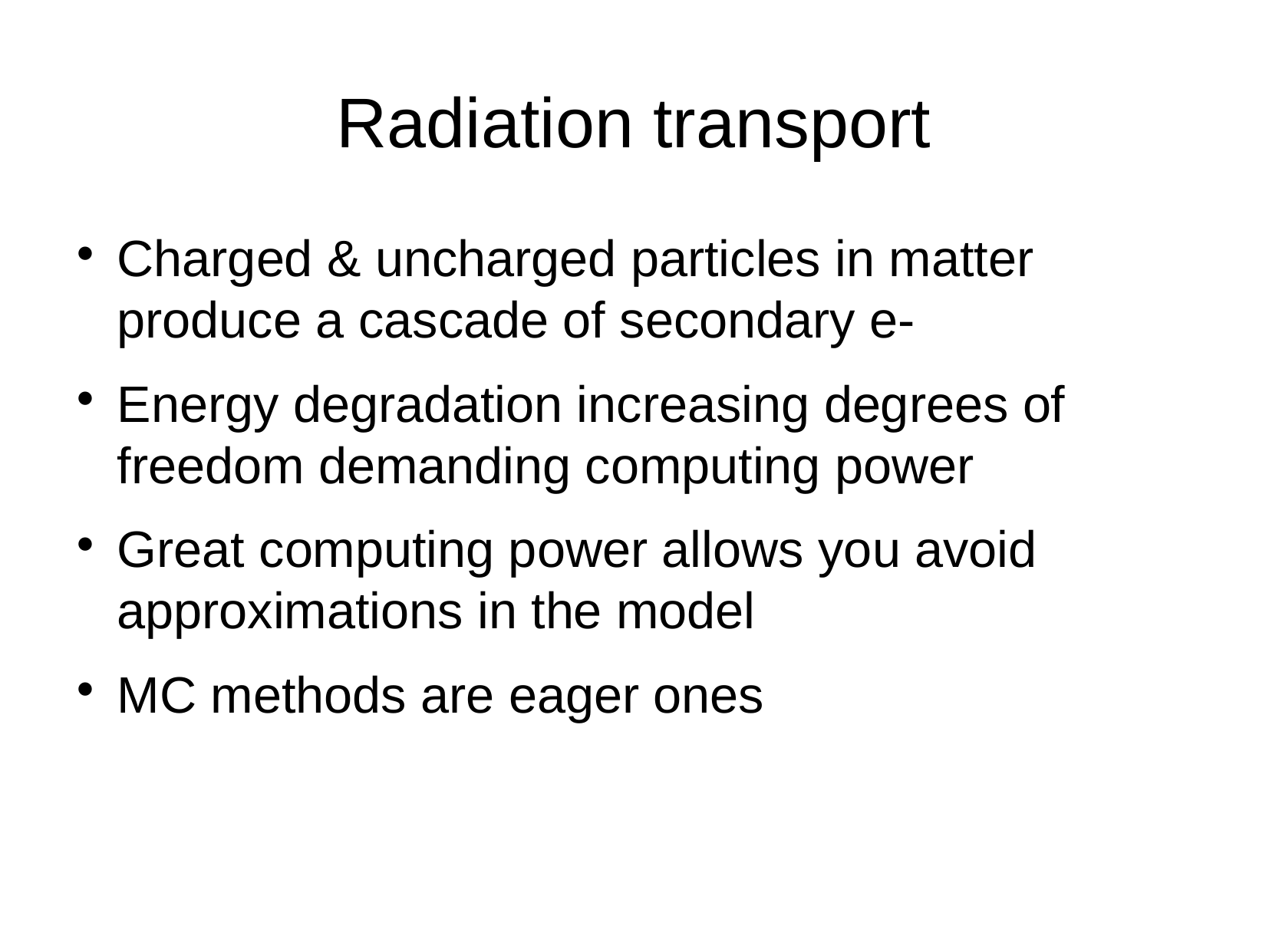

Radiation transport
Charged & uncharged particles in matter produce a cascade of secondary e-
Energy degradation increasing degrees of freedom demanding computing power
Great computing power allows you avoid approximations in the model
MC methods are eager ones